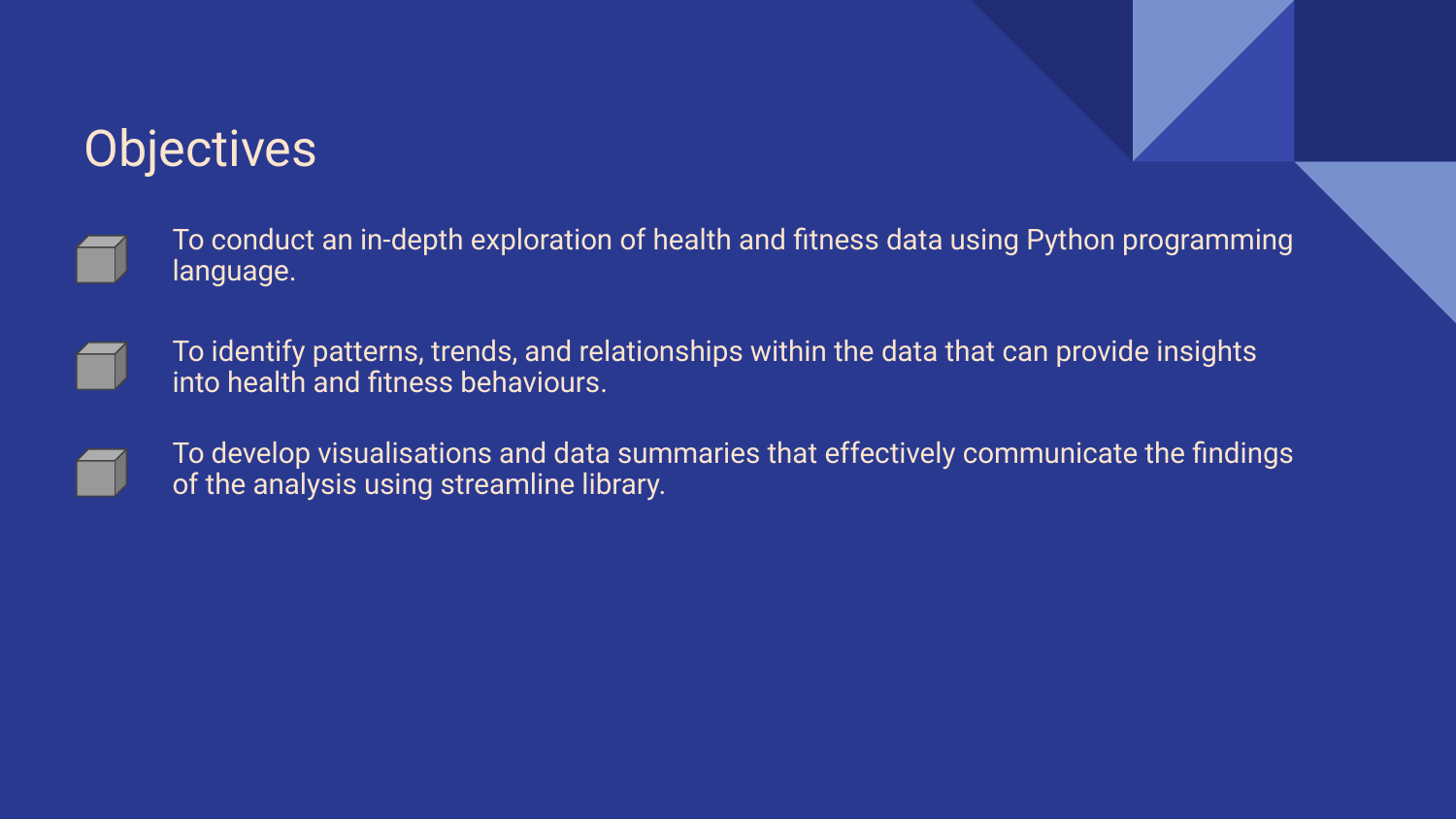

# Objectives
To conduct an in-depth exploration of health and fitness data using Python programming
language.

To identify patterns, trends, and relationships within the data that can provide insights
into health and fitness behaviours.

To develop visualisations and data summaries that effectively communicate the findings
of the analysis using streamline library.